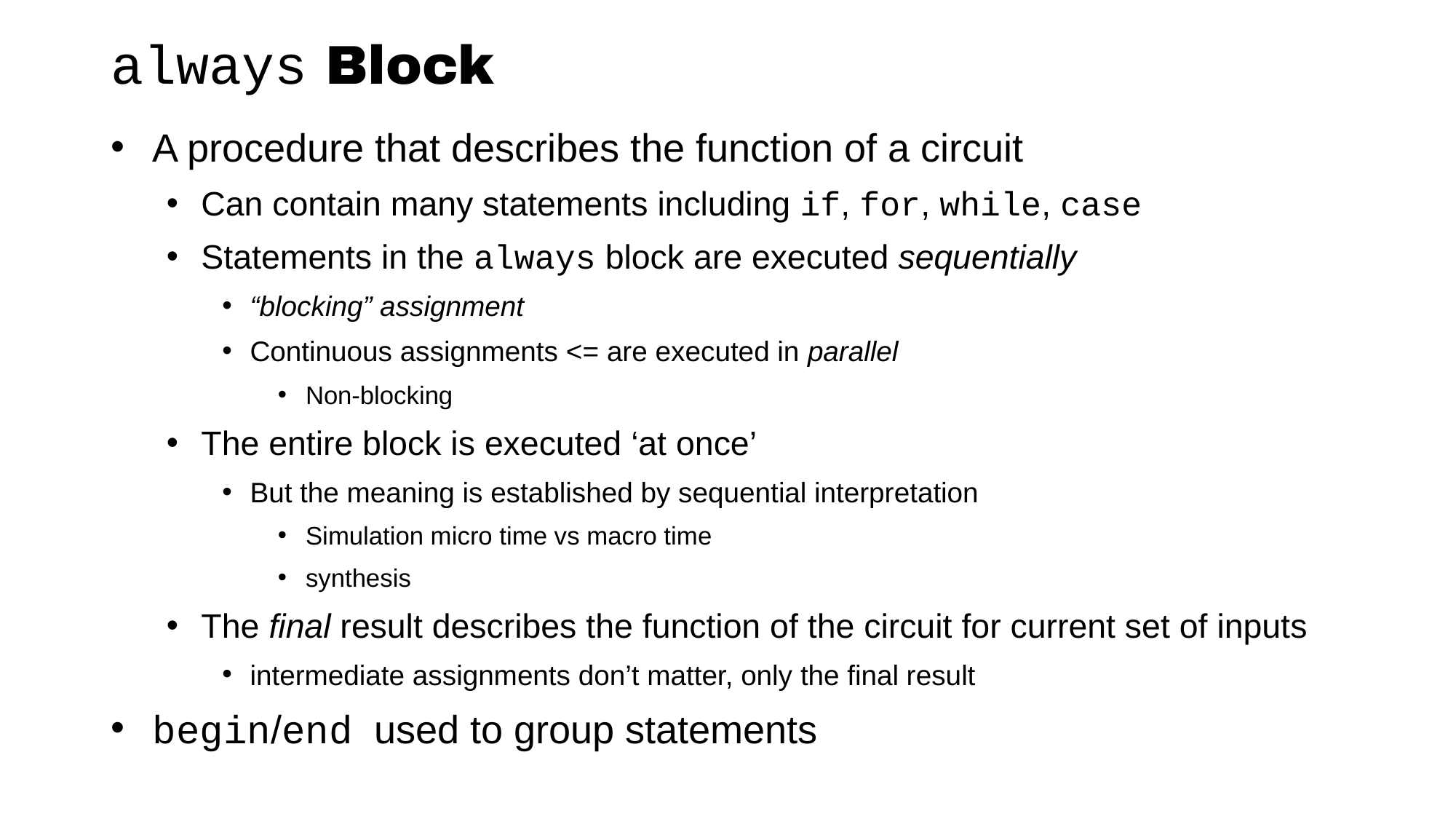

# always Block
A procedure that describes the function of a circuit
Can contain many statements including if, for, while, case
Statements in the always block are executed sequentially
“blocking” assignment
Continuous assignments <= are executed in parallel
Non-blocking
The entire block is executed ‘at once’
But the meaning is established by sequential interpretation
Simulation micro time vs macro time
synthesis
The final result describes the function of the circuit for current set of inputs
intermediate assignments don’t matter, only the final result
begin/end  used to group statements